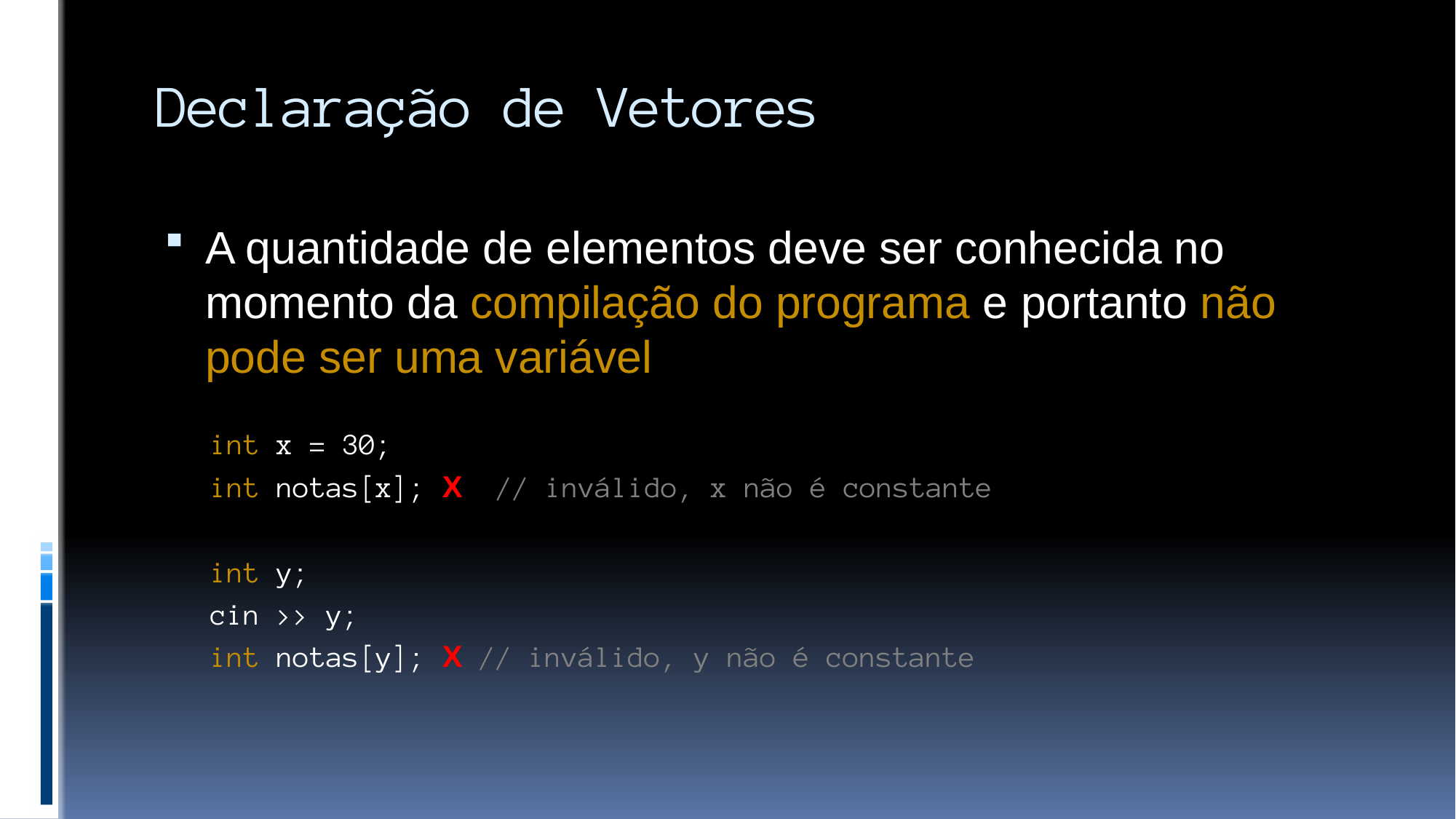

# Declaração de Vetores
A quantidade de elementos deve ser conhecida no momento da compilação do programa e portanto não pode ser uma variável
int x = 30;
int notas[x]; X    // inválido, x não é constante

int y;
cin >> y;
int notas[y]; X // inválido, y não é constante